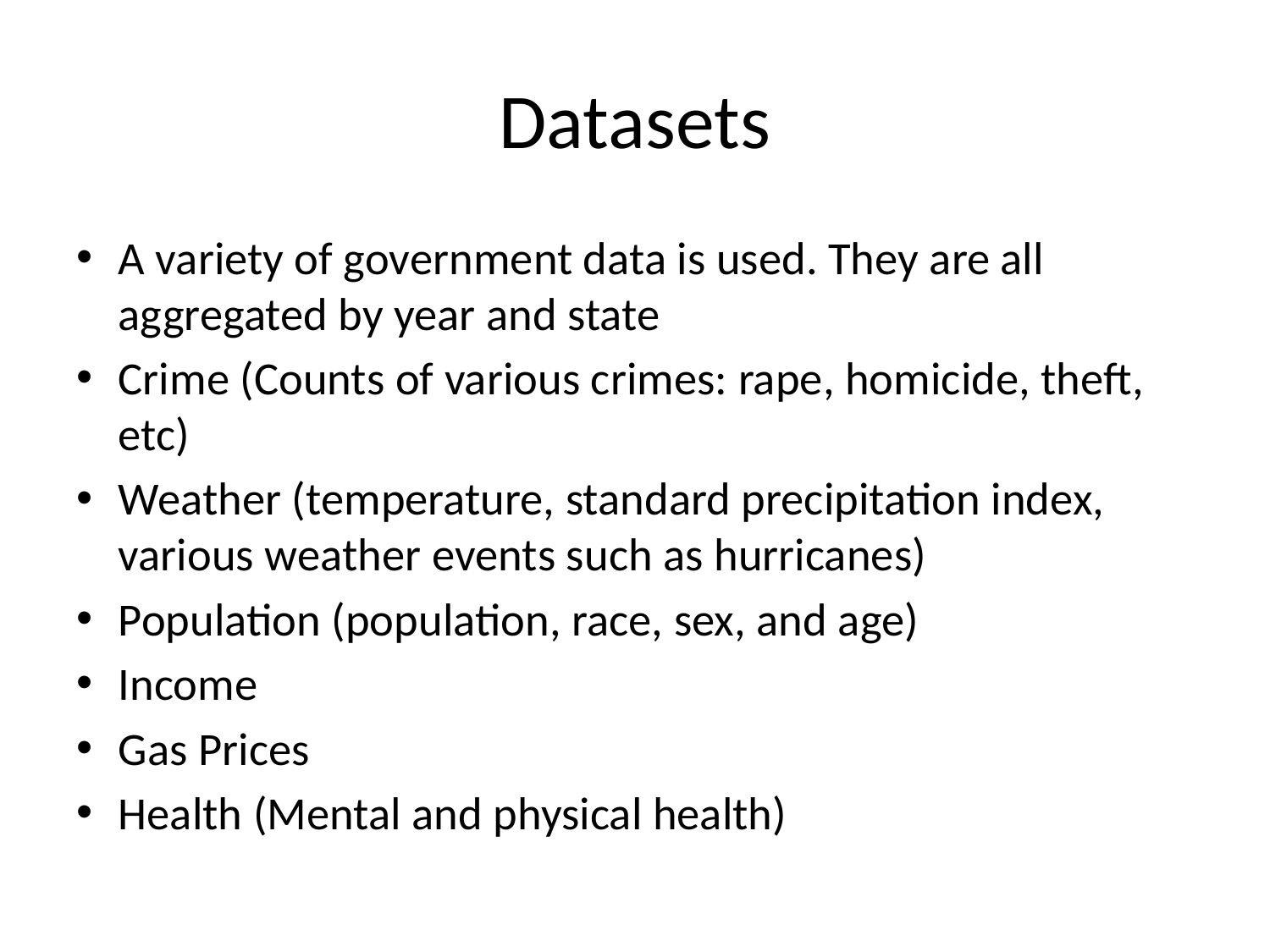

# Datasets
A variety of government data is used. They are all aggregated by year and state
Crime (Counts of various crimes: rape, homicide, theft, etc)
Weather (temperature, standard precipitation index, various weather events such as hurricanes)
Population (population, race, sex, and age)
Income
Gas Prices
Health (Mental and physical health)